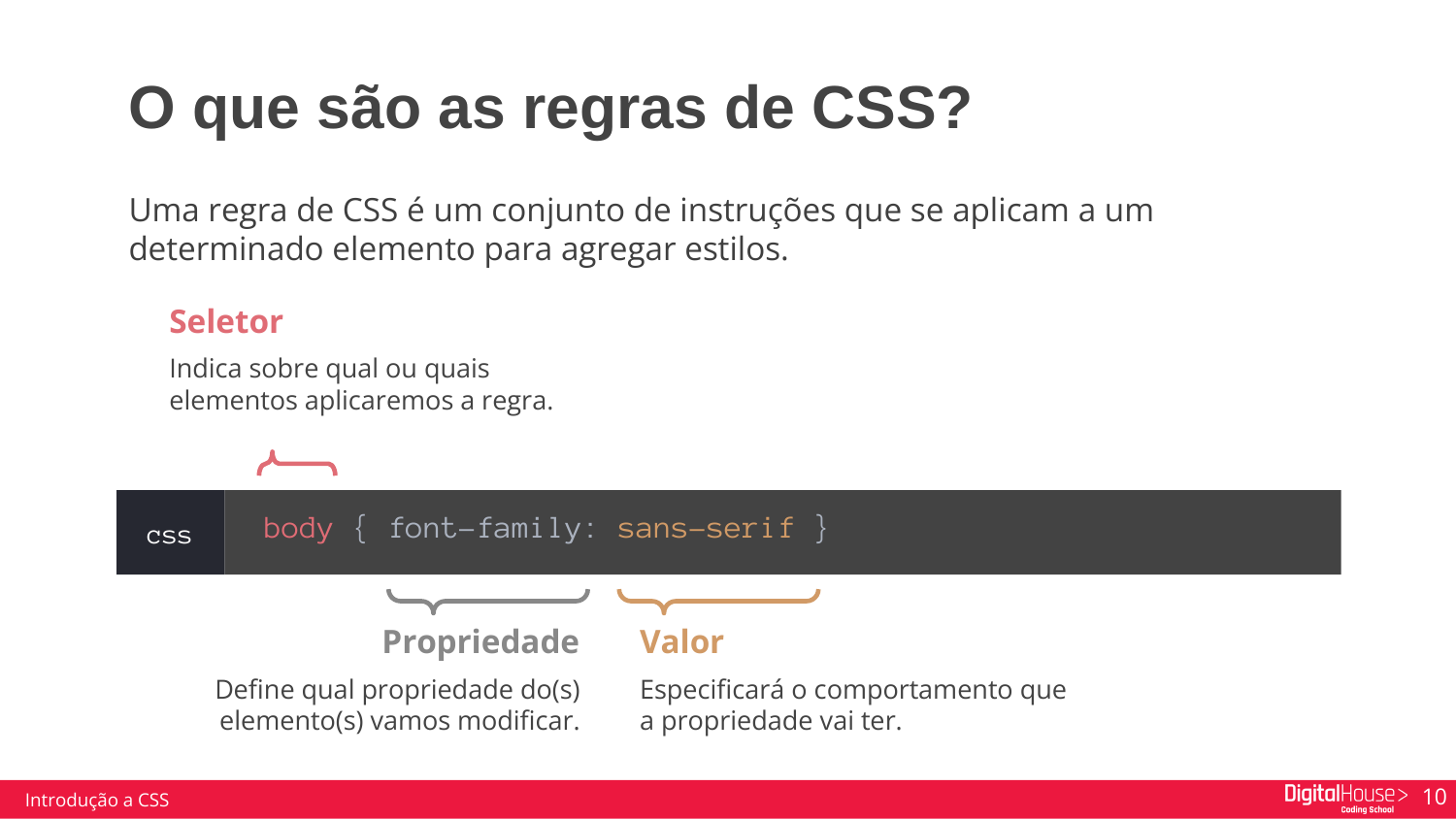

O que são as regras de CSS?
Uma regra de CSS é um conjunto de instruções que se aplicam a um determinado elemento para agregar estilos.
Seletor
Indica sobre qual ou quais elementos aplicaremos a regra.

body { font-family: sans-serif }
css

Propriedade
Define qual propriedade do(s) elemento(s) vamos modificar.
Valor
Especificará o comportamento que a propriedade vai ter.
Introdução a CSS